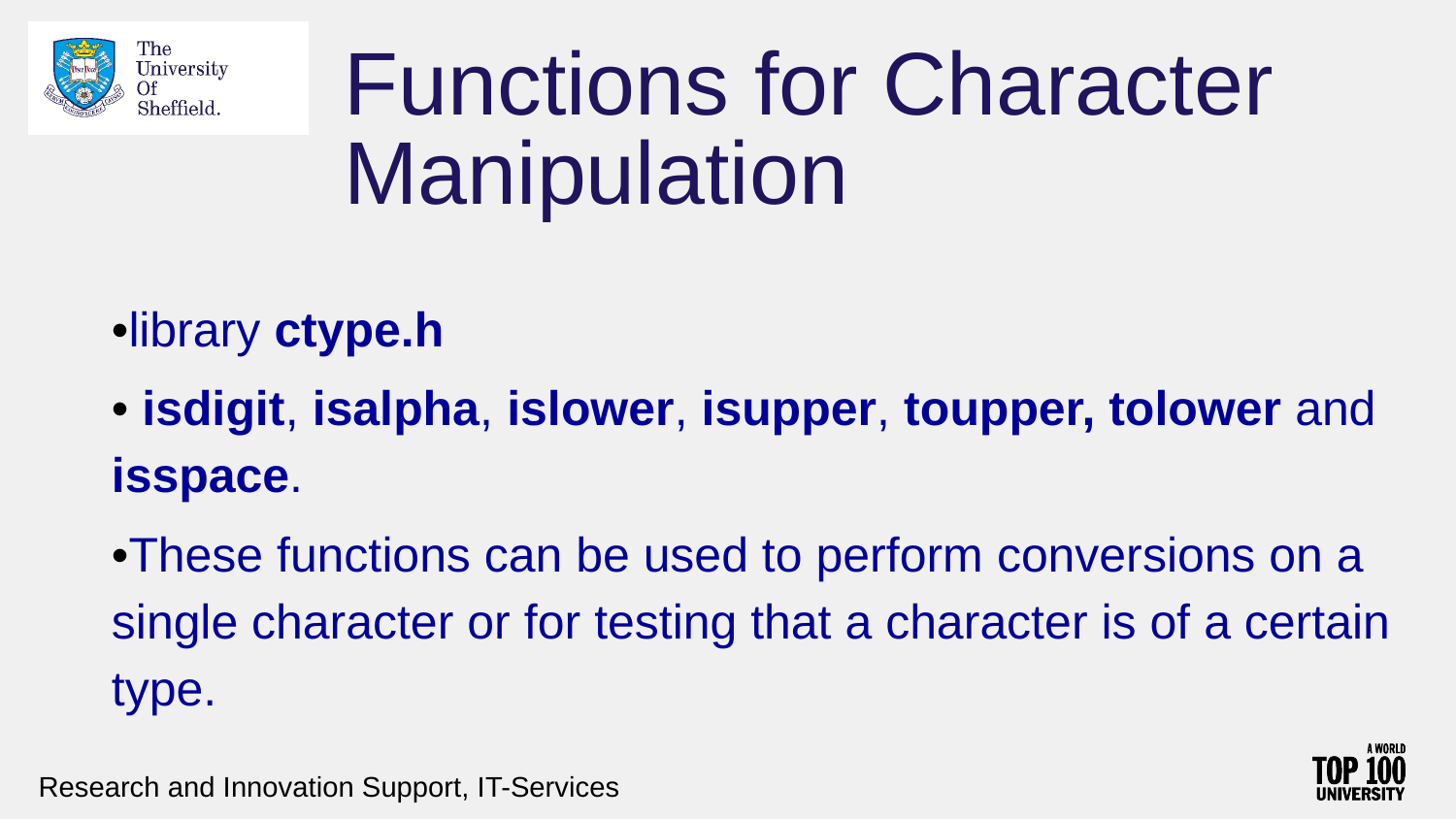

# Functions for Character Manipulation
•library ctype.h
• isdigit, isalpha, islower, isupper, toupper, tolower and isspace.
•These functions can be used to perform conversions on a single character or for testing that a character is of a certain type.